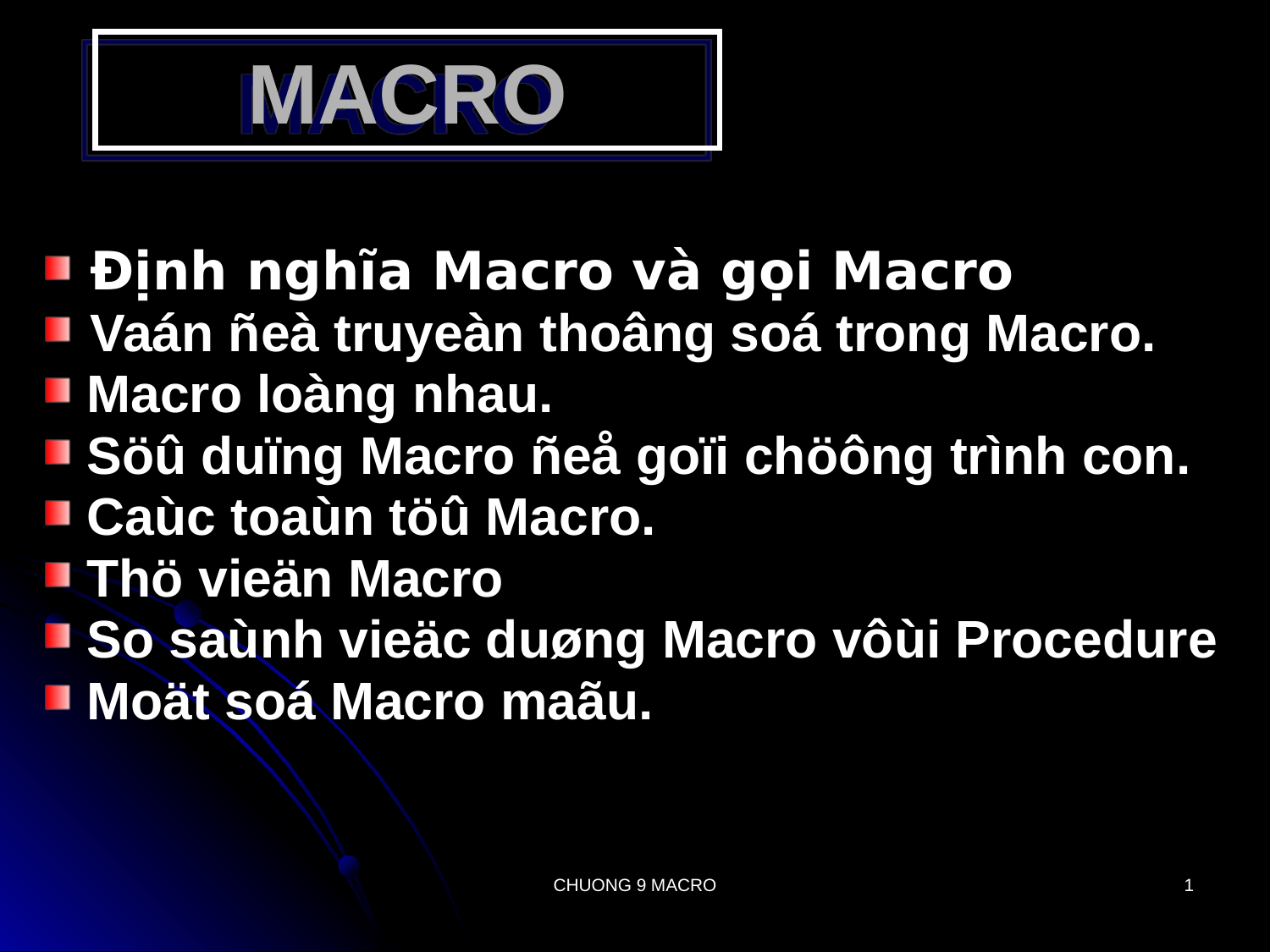

# MACRO
 Định nghĩa Macro và gọi Macro
 Vaán ñeà truyeàn thoâng soá trong Macro.
 Macro loàng nhau.
 Söû duïng Macro ñeå goïi chöông trình con.
 Caùc toaùn töû Macro.
 Thö vieän Macro
 So saùnh vieäc duøng Macro vôùi Procedure
 Moät soá Macro maãu.
CHUONG 9 MACRO
1